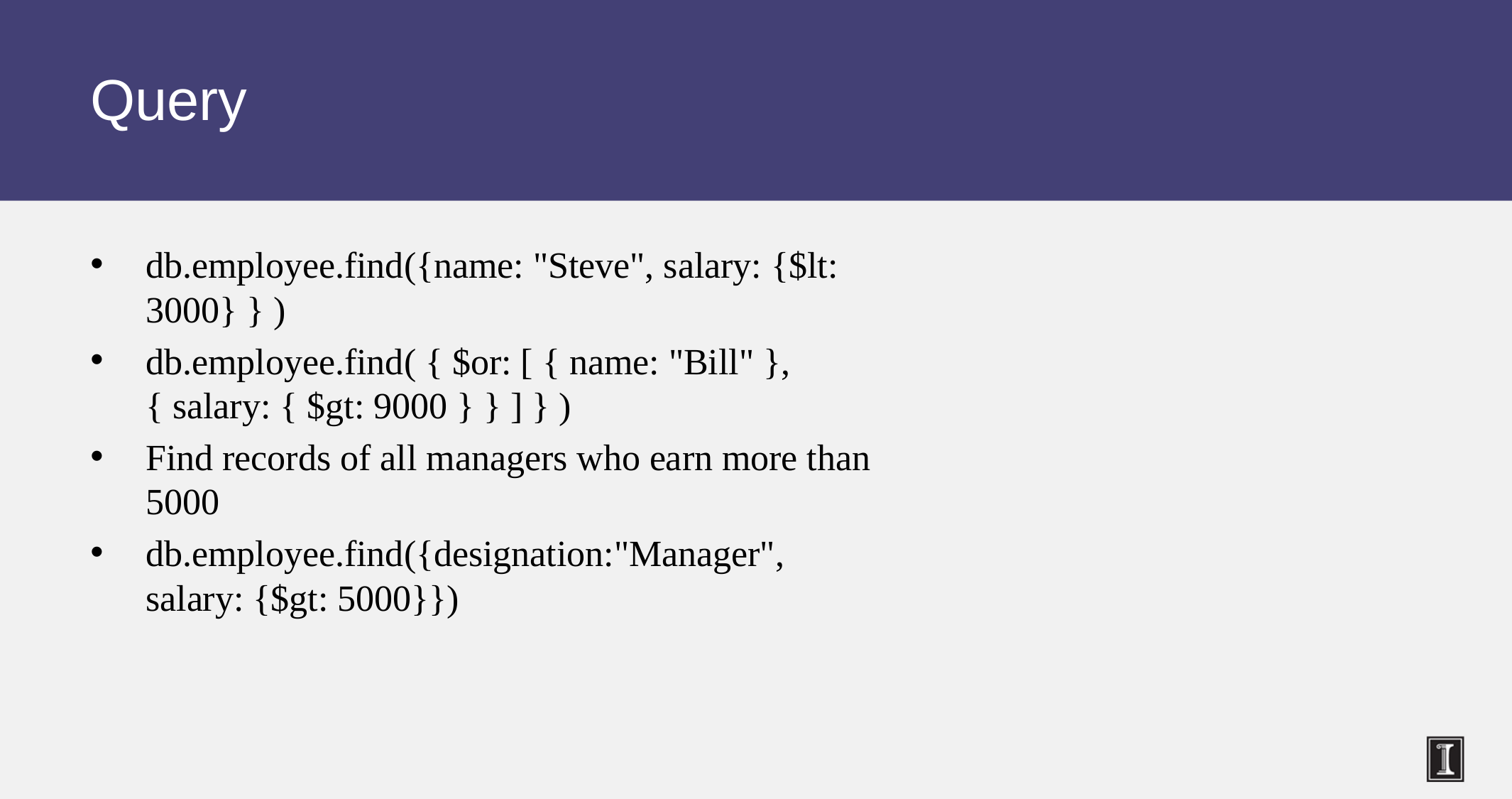

# Query
db.employee.find({name: "Steve", salary: {$lt: 3000} } )
db.employee.find( { $or: [ { name: "Bill" }, { salary: { $gt: 9000 } } ] } )
Find records of all managers who earn more than 5000
db.employee.find({designation:"Manager", salary: {$gt: 5000}})